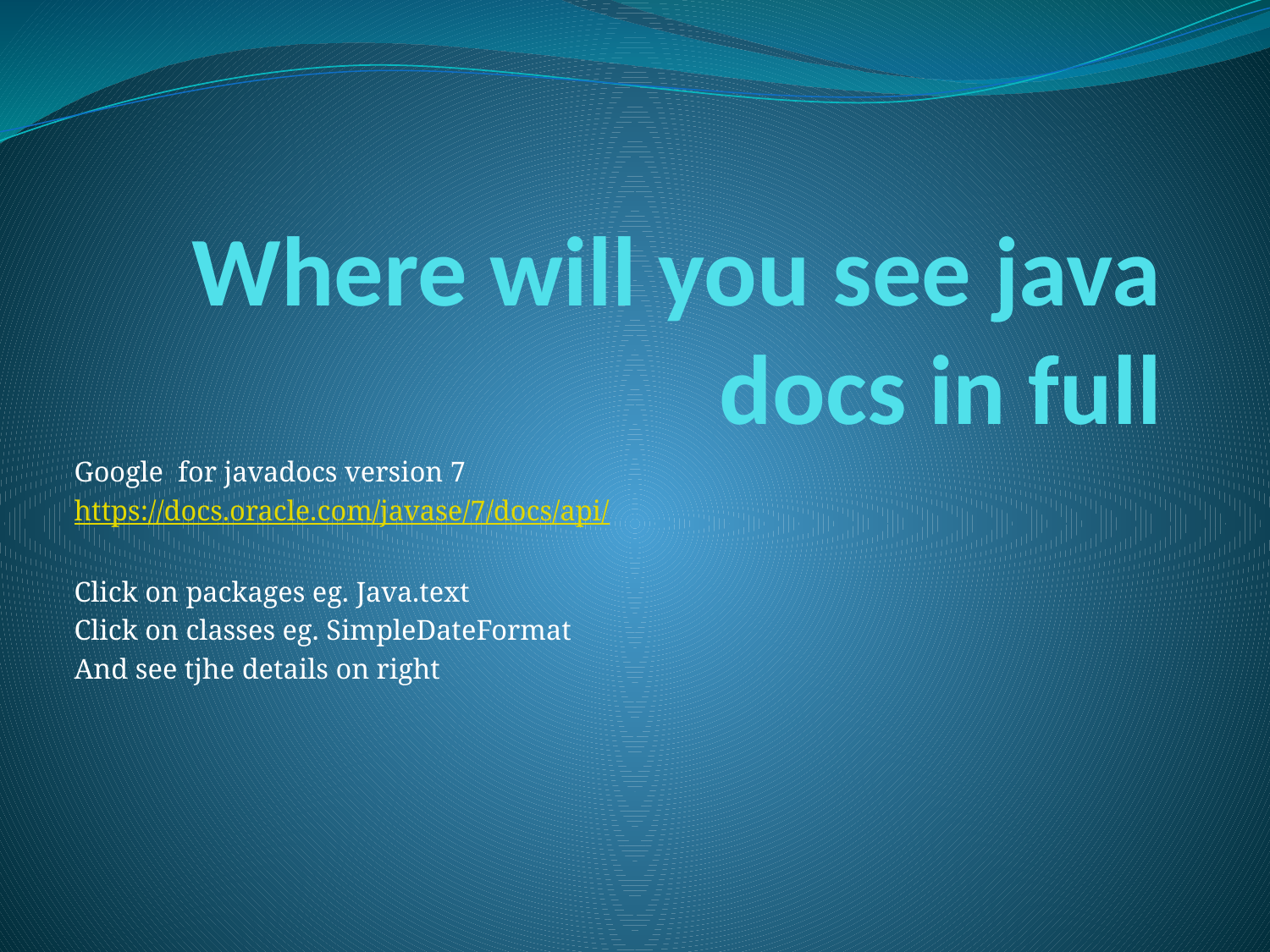

# Where will you see java docs in full
Google  for javadocs version 7
https://docs.oracle.com/javase/7/docs/api/

Click on packages eg. Java.text
Click on classes eg. SimpleDateFormat
And see tjhe details on right